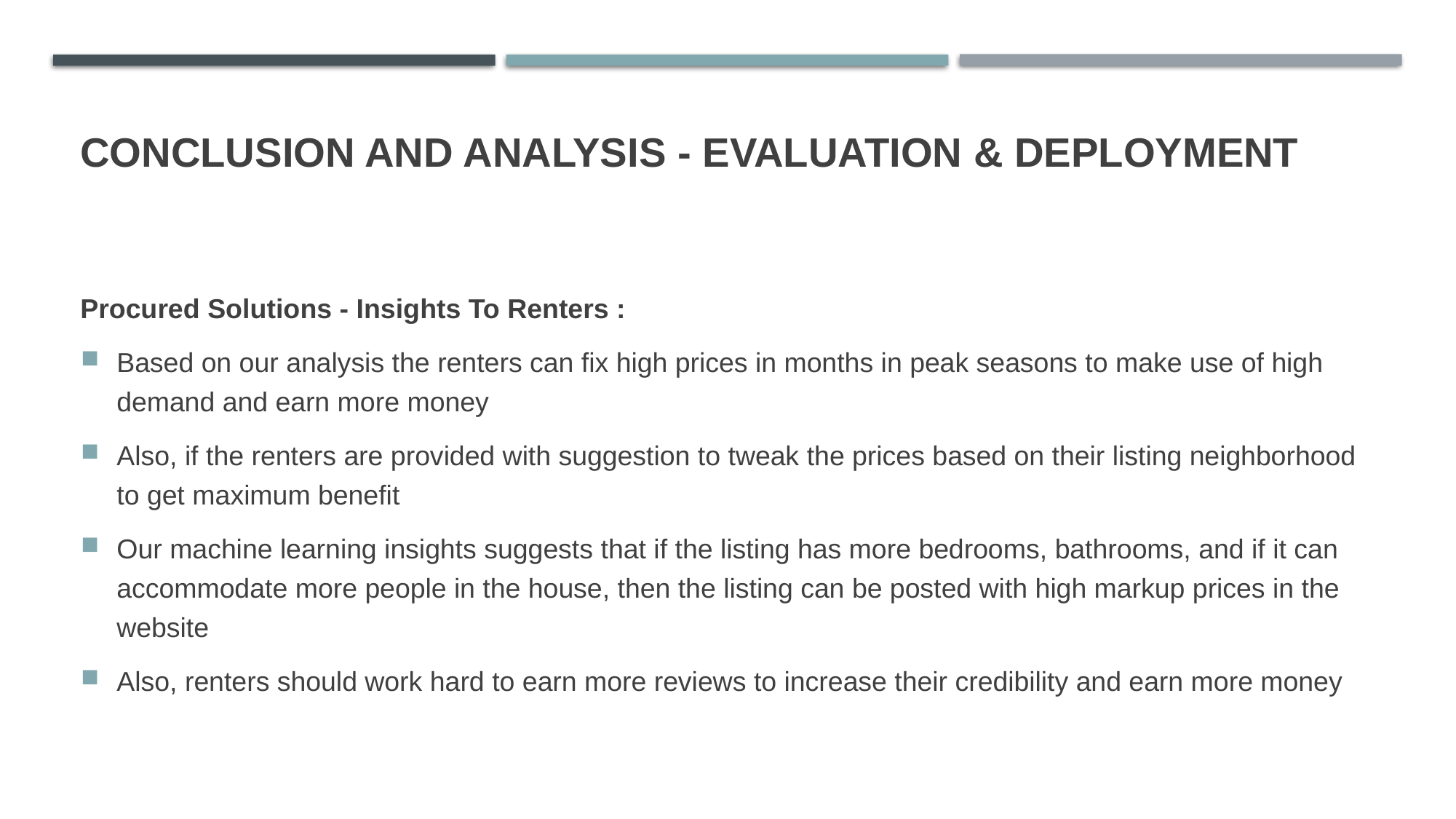

# Conclusion and Analysis - Evaluation & Deployment
Procured Solutions - Insights To Renters :
Based on our analysis the renters can fix high prices in months in peak seasons to make use of high demand and earn more money
Also, if the renters are provided with suggestion to tweak the prices based on their listing neighborhood to get maximum benefit
Our machine learning insights suggests that if the listing has more bedrooms, bathrooms, and if it can accommodate more people in the house, then the listing can be posted with high markup prices in the website
Also, renters should work hard to earn more reviews to increase their credibility and earn more money